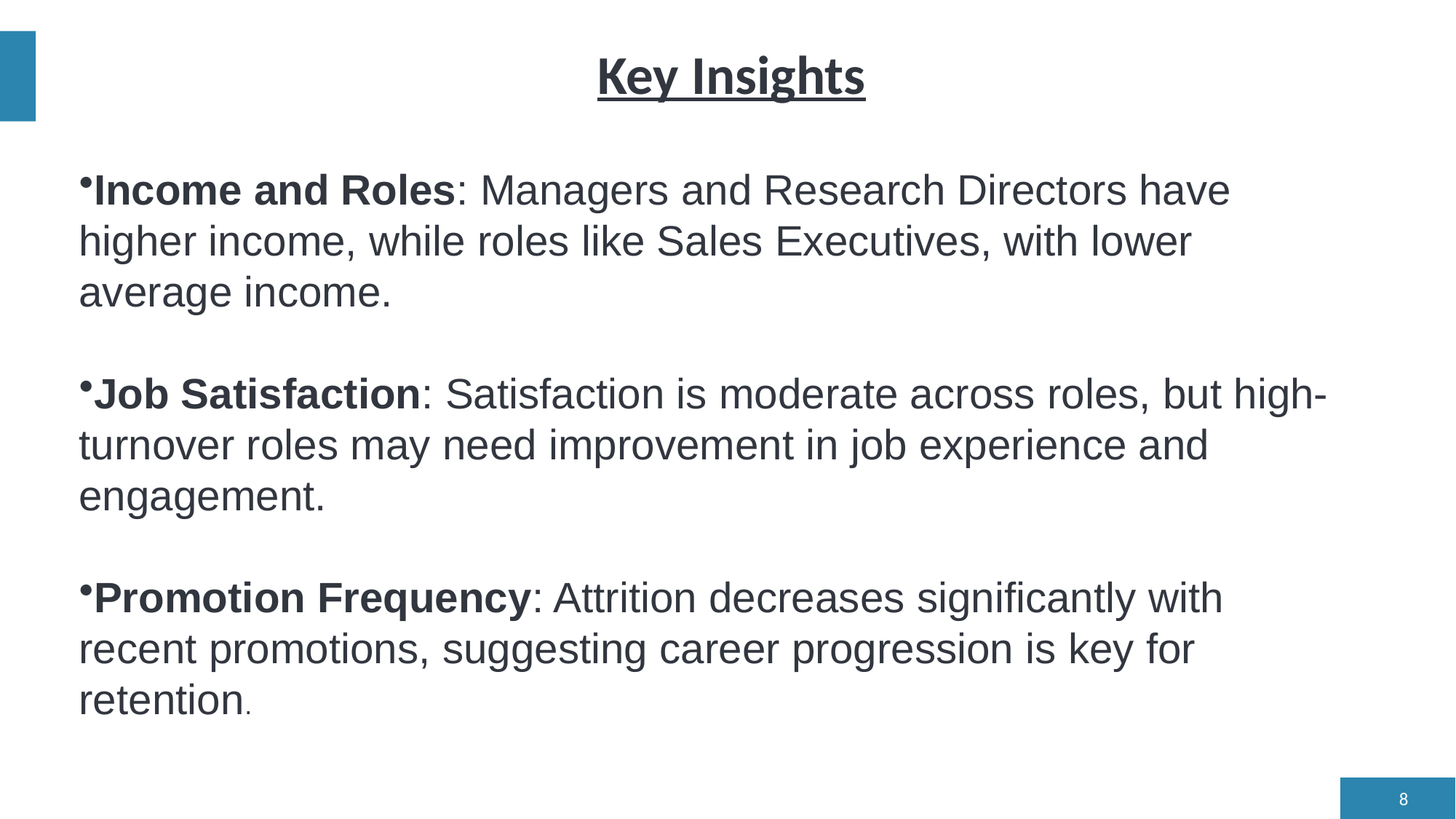

# Key Insights
Income and Roles: Managers and Research Directors have higher income, while roles like Sales Executives, with lower average income.

Job Satisfaction: Satisfaction is moderate across roles, but high-turnover roles may need improvement in job experience and engagement.

Promotion Frequency: Attrition decreases significantly with recent promotions, suggesting career progression is key for retention.
8